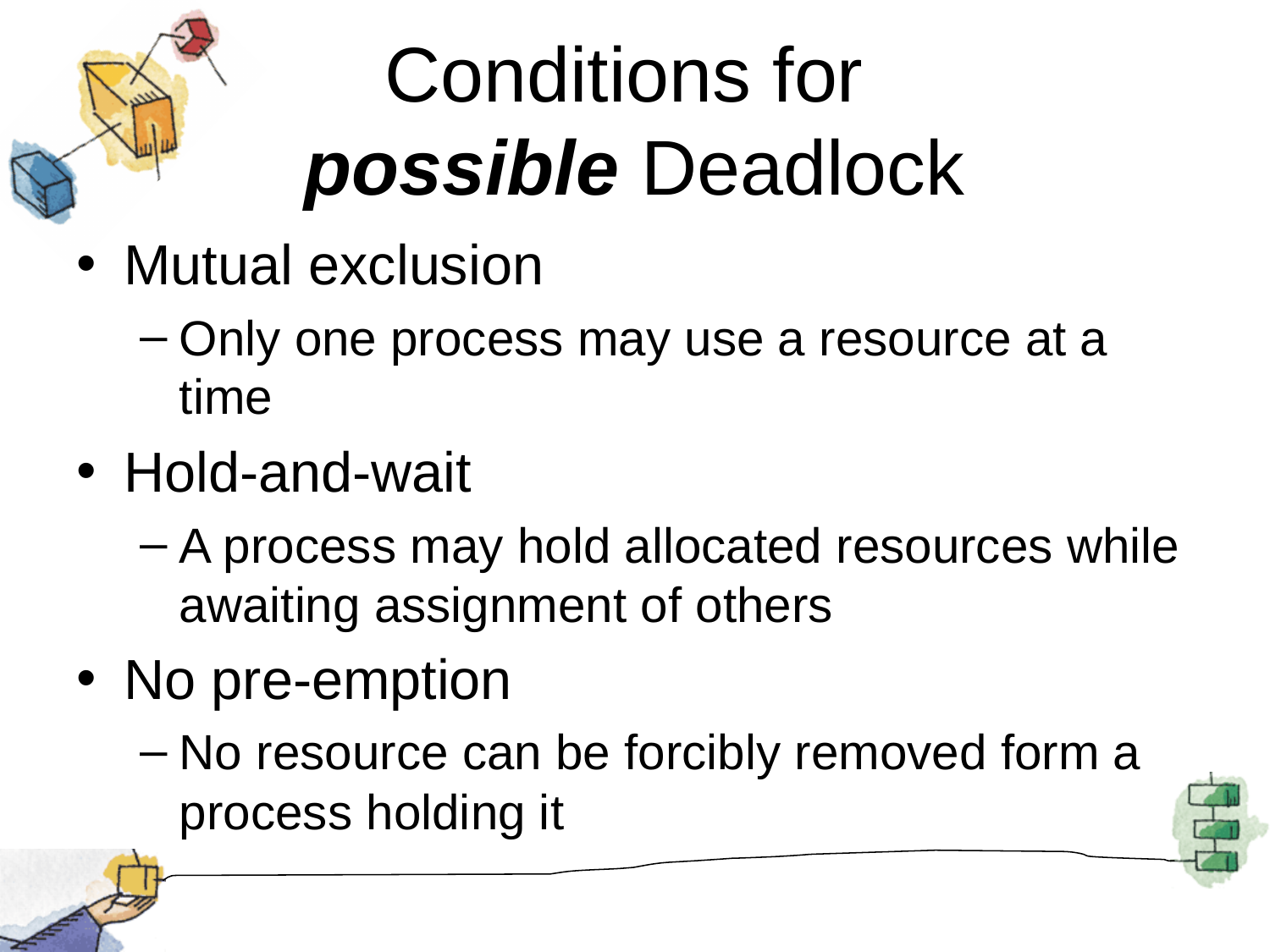

# Conditions for possible Deadlock
Mutual exclusion
Only one process may use a resource at a time
Hold-and-wait
A process may hold allocated resources while awaiting assignment of others
No pre-emption
No resource can be forcibly removed form a process holding it